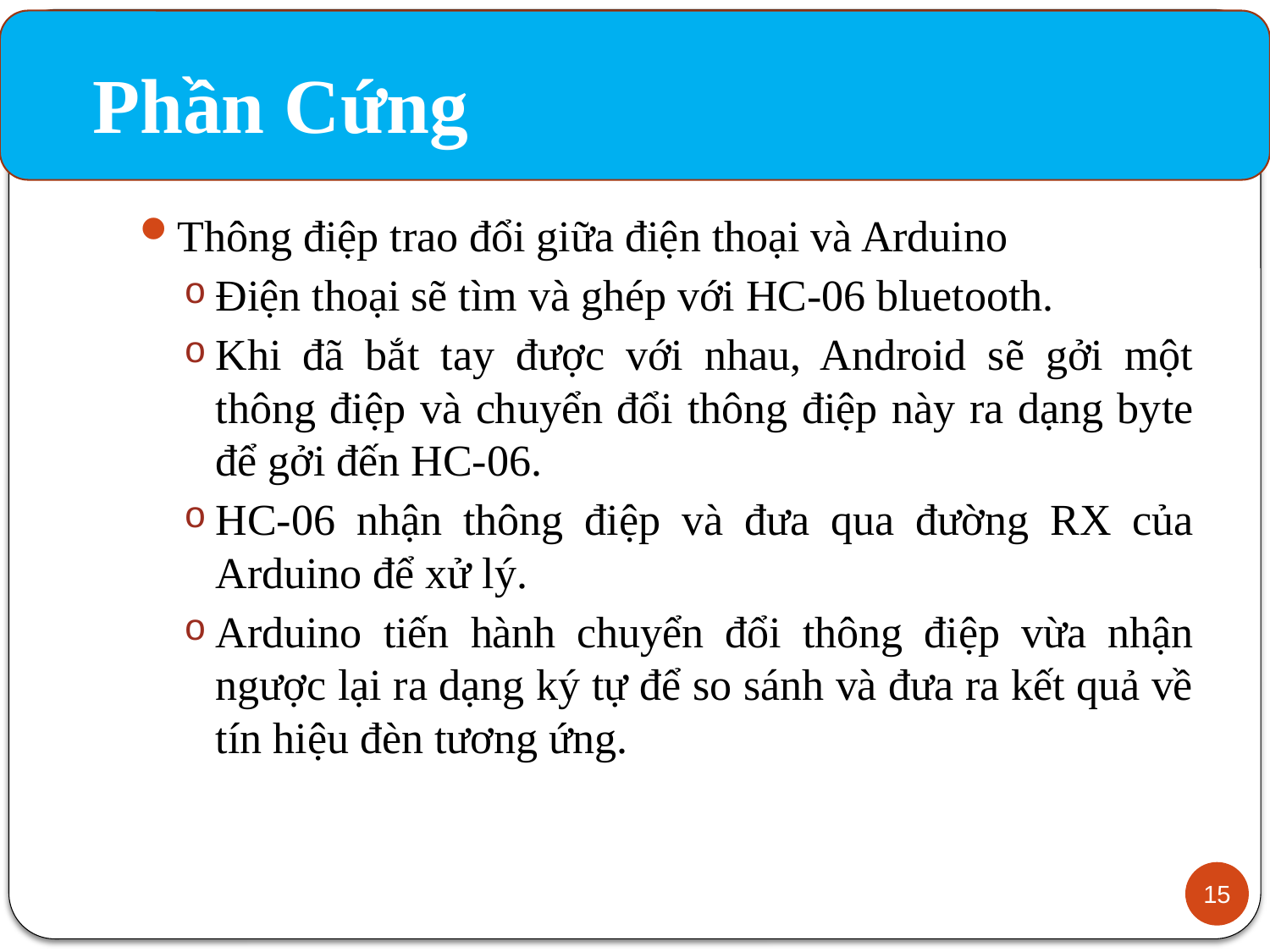

Phần Cứng
Thông điệp trao đổi giữa điện thoại và Arduino
Điện thoại sẽ tìm và ghép với HC-06 bluetooth.
Khi đã bắt tay được với nhau, Android sẽ gởi một thông điệp và chuyển đổi thông điệp này ra dạng byte để gởi đến HC-06.
HC-06 nhận thông điệp và đưa qua đường RX của Arduino để xử lý.
Arduino tiến hành chuyển đổi thông điệp vừa nhận ngược lại ra dạng ký tự để so sánh và đưa ra kết quả về tín hiệu đèn tương ứng.

15